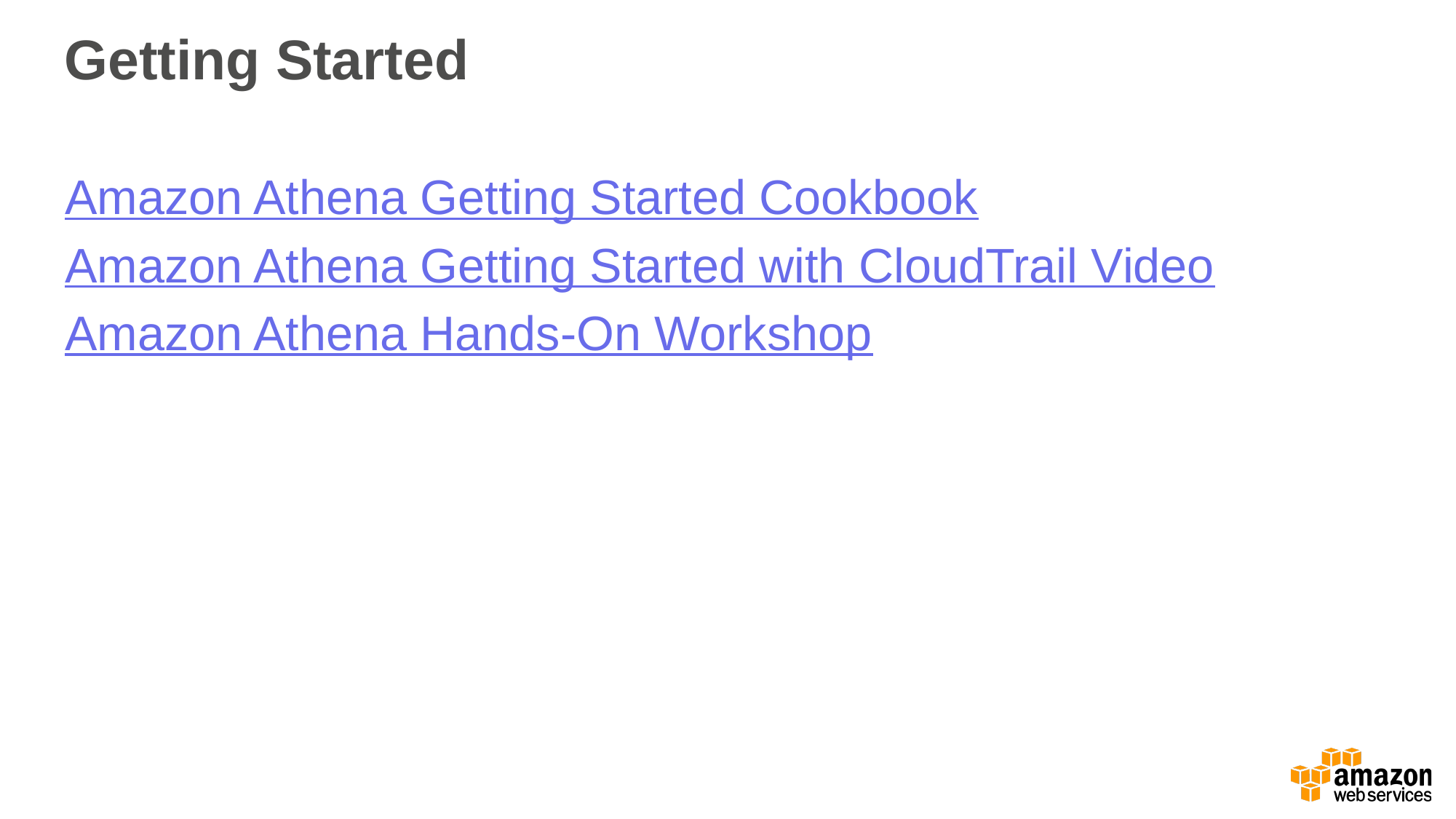

# Getting Started
Amazon Athena Getting Started Cookbook
Amazon Athena Getting Started with CloudTrail Video
Amazon Athena Hands-On Workshop